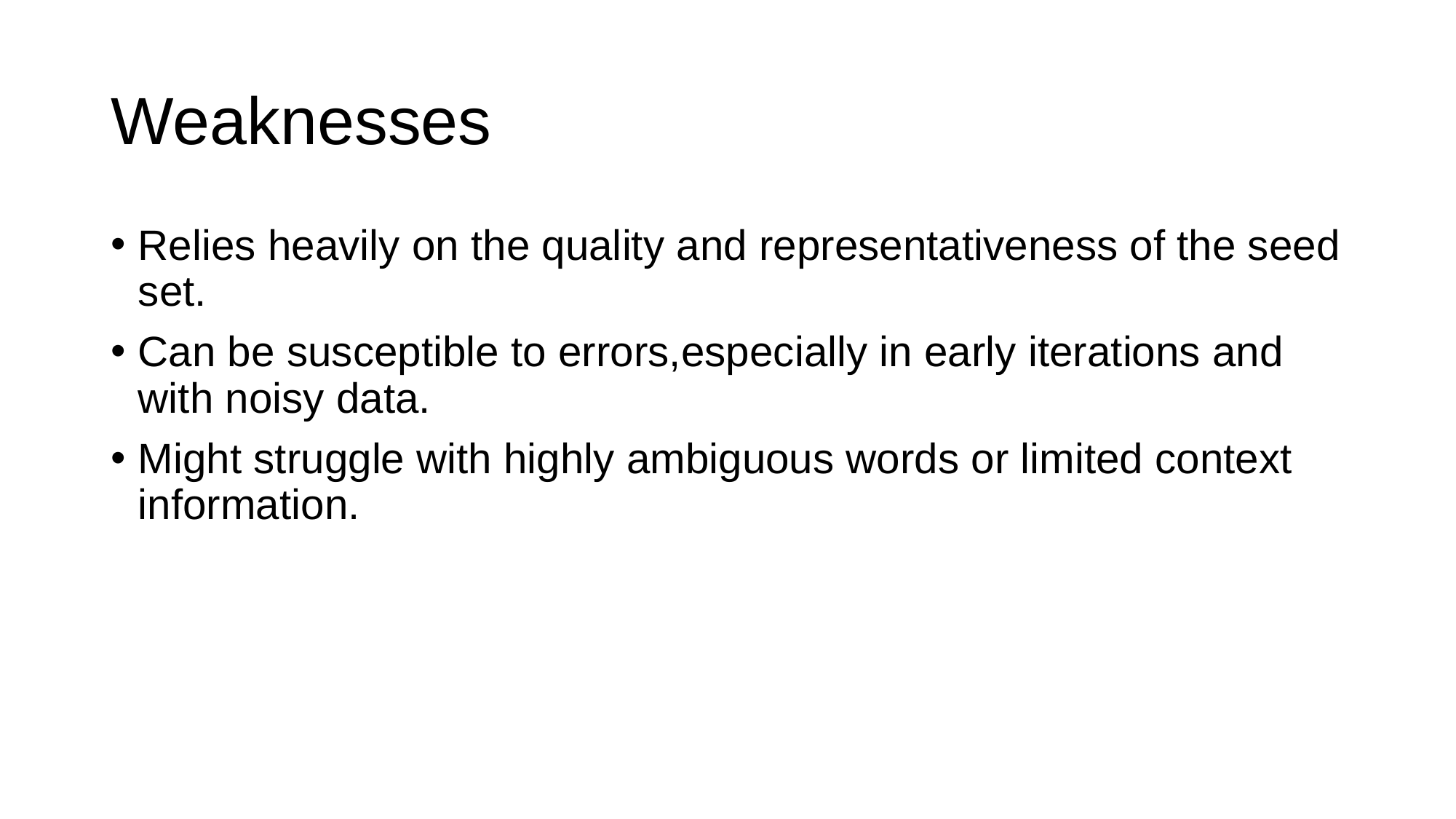

# Weaknesses
Relies heavily on the quality and representativeness of the seed set.
Can be susceptible to errors,especially in early iterations and with noisy data.
Might struggle with highly ambiguous words or limited context information.